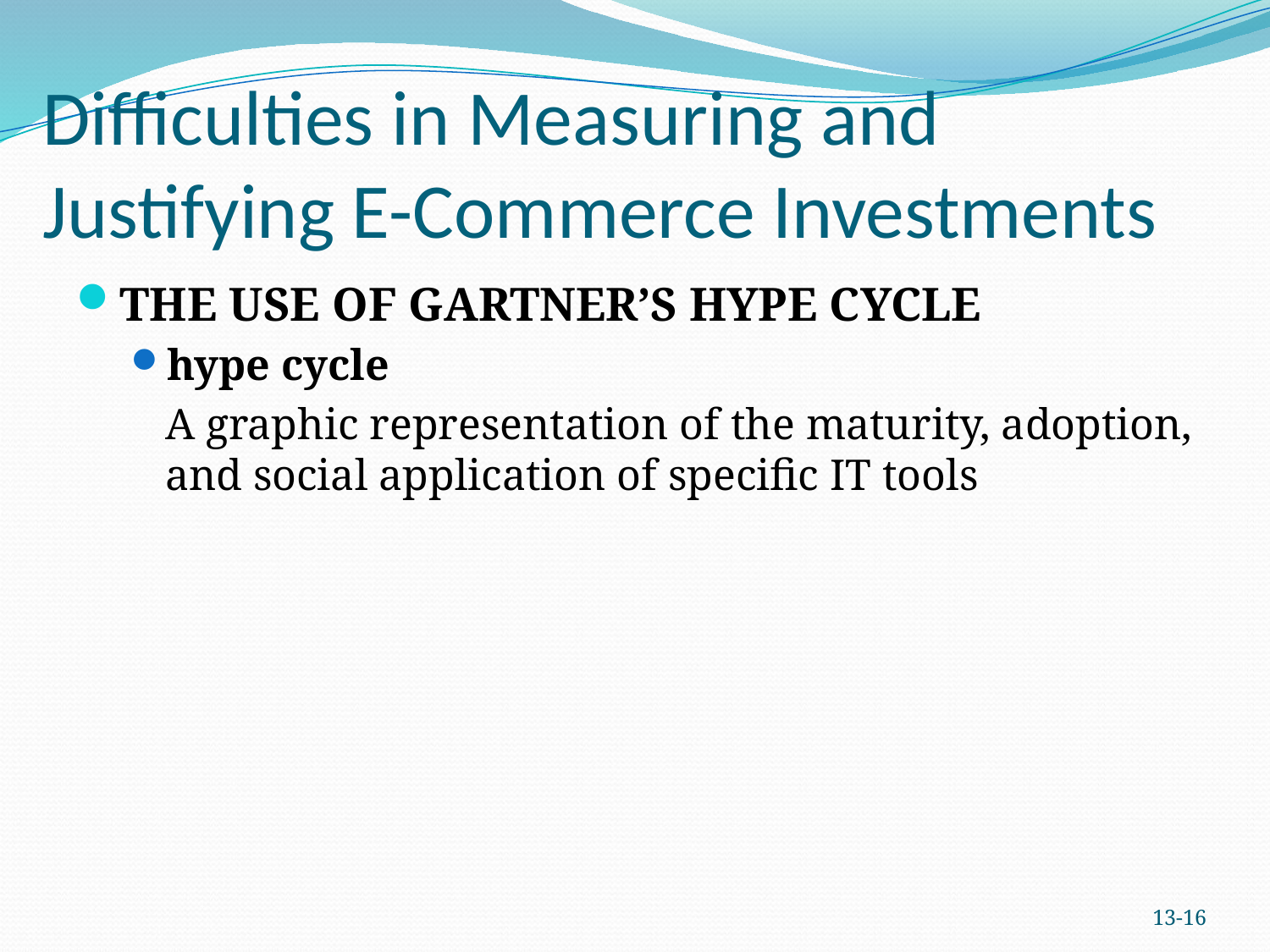

# Difficulties in Measuring and Justifying E-Commerce Investments
THE USE OF GARTNER’S HYPE CYCLE
hype cycle
	A graphic representation of the maturity, adoption, and social application of specific IT tools
13-16